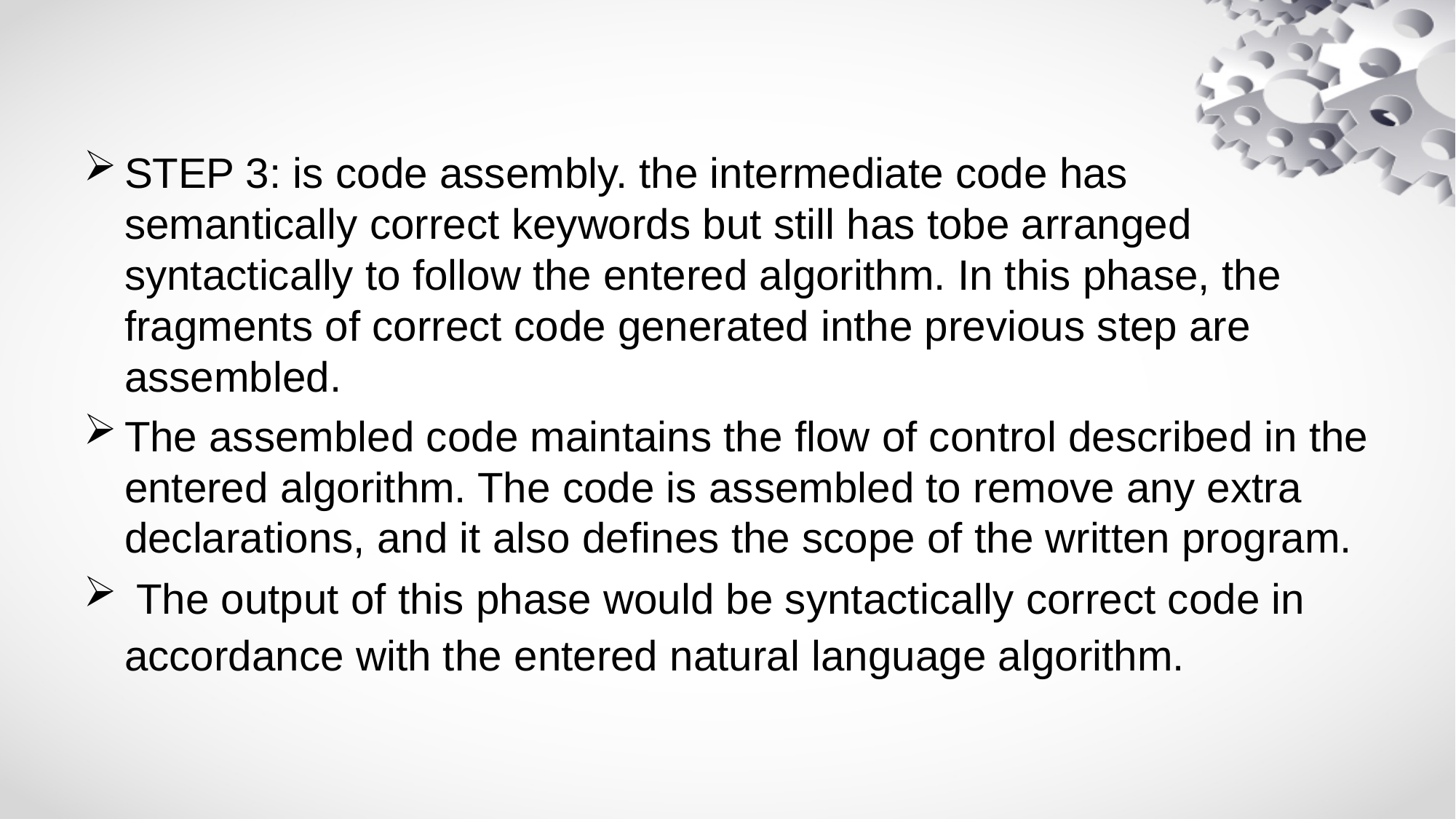

STEP 3: is code assembly. the intermediate code has semantically correct keywords but still has tobe arranged syntactically to follow the entered algorithm. In this phase, the fragments of correct code generated inthe previous step are assembled.
The assembled code maintains the flow of control described in the entered algorithm. The code is assembled to remove any extra declarations, and it also defines the scope of the written program.
 The output of this phase would be syntactically correct code in accordance with the entered natural language algorithm.